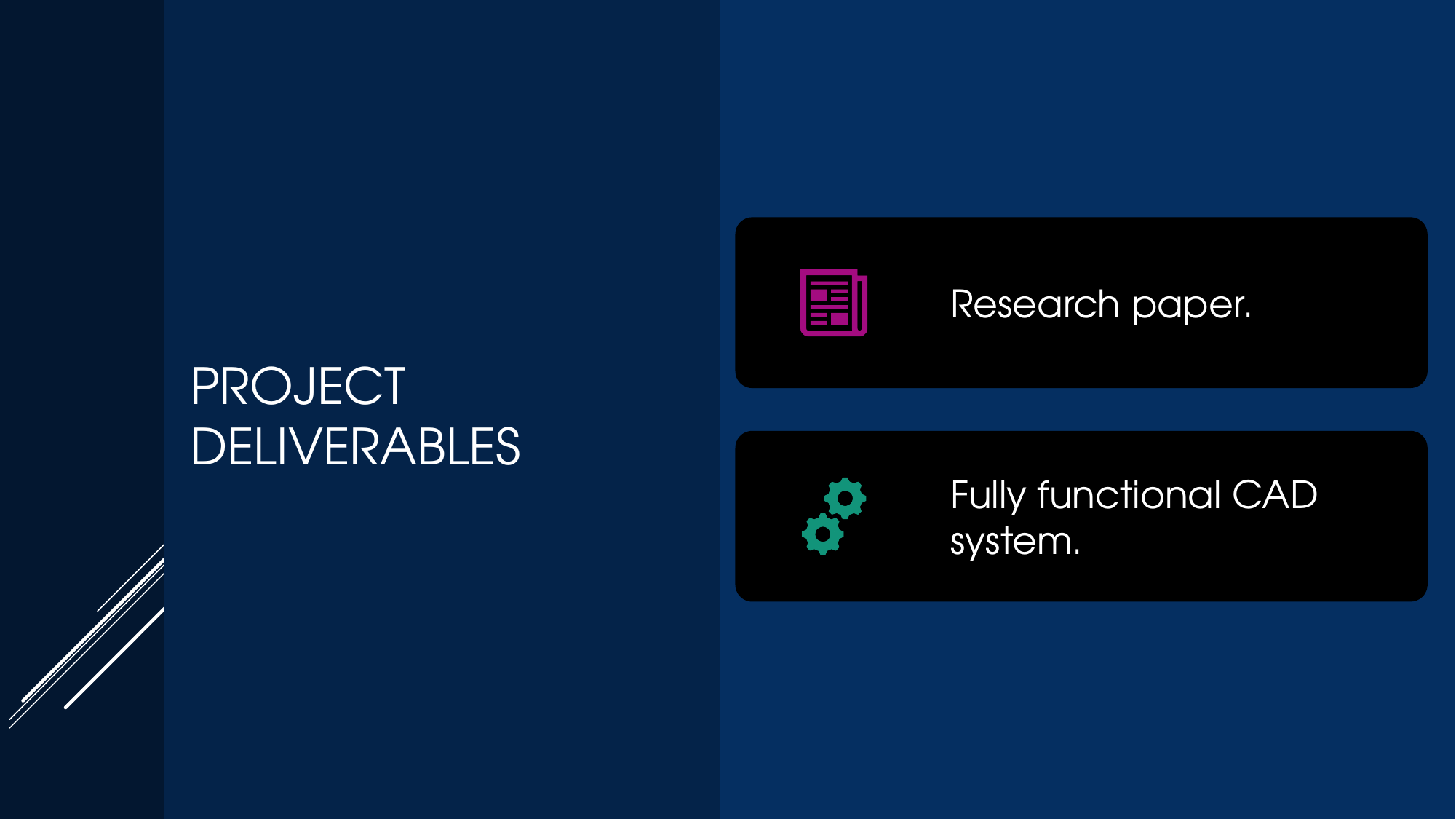

Research paper.
Fully functional CAD system.
# PROJECT DELIVERABLES